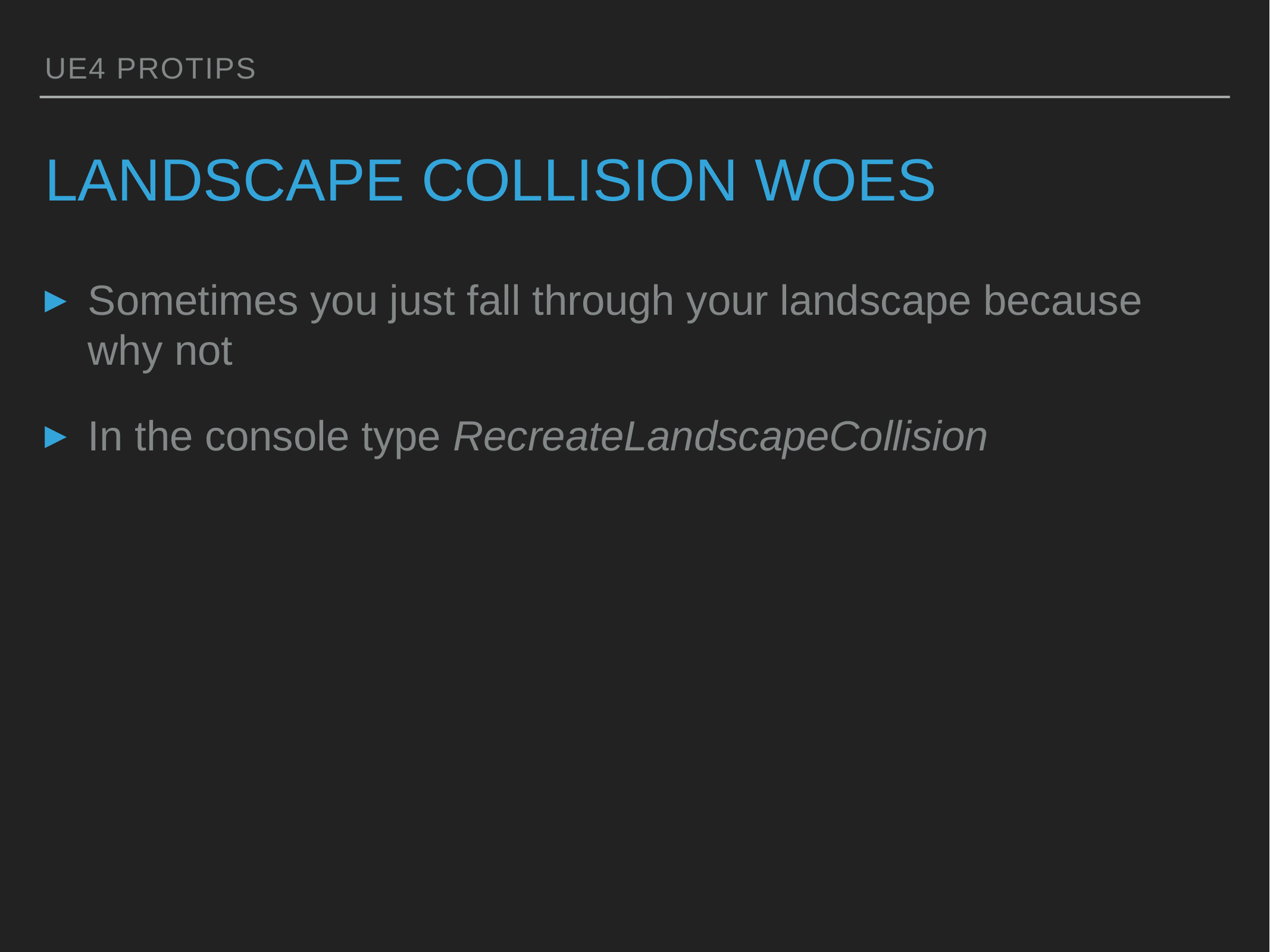

UE4 Protips
# Landscape collision woes
Sometimes you just fall through your landscape because why not
In the console type RecreateLandscapeCollision